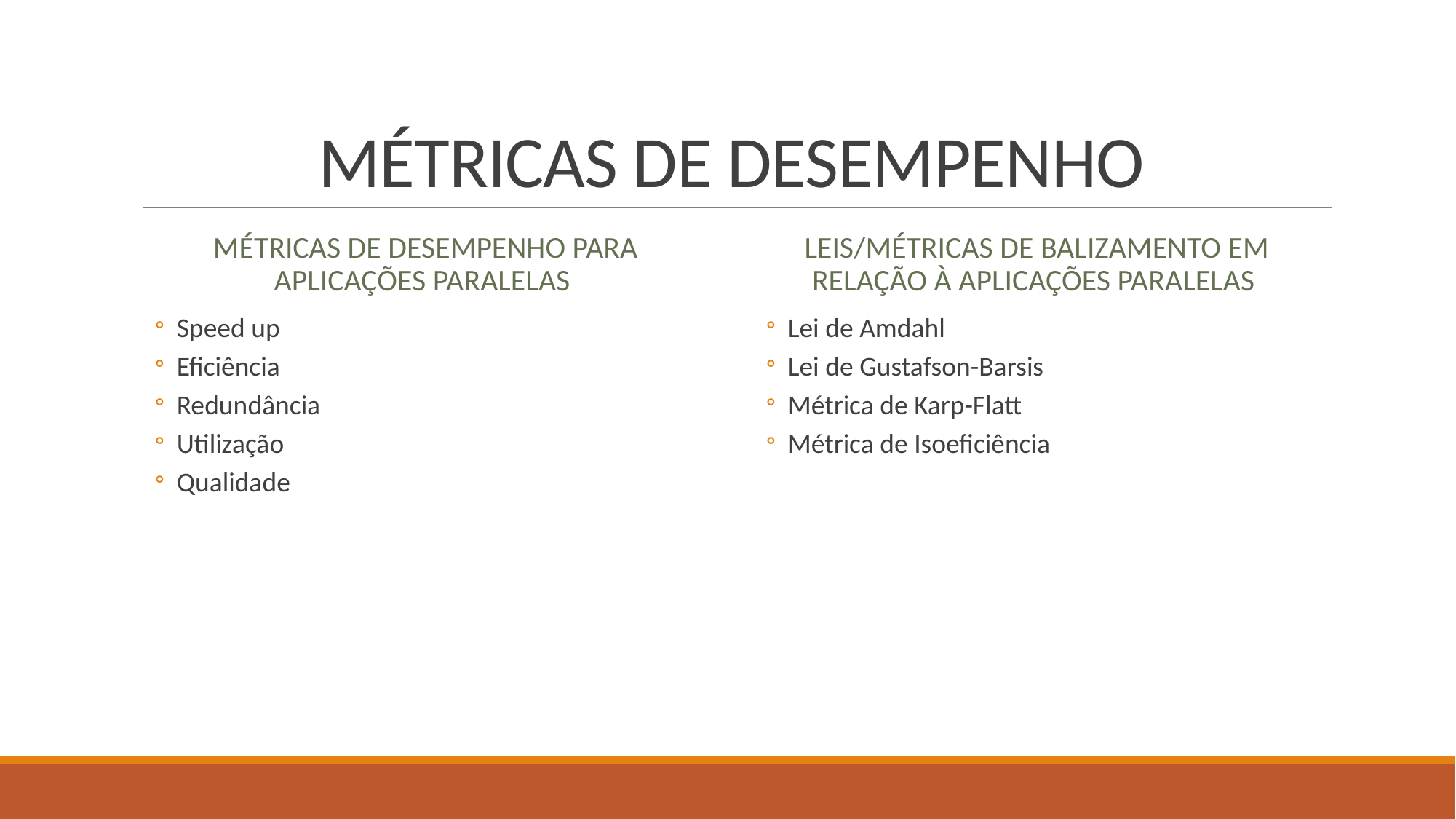

# MÉTRICAS DE DESEMPENHO
Métricas de desempenho para aplicações paralelas
Leis/métricas de balizamento em relação à aplicações paralelas
Speed up
Eficiência
Redundância
Utilização
Qualidade

Lei de Amdahl
Lei de Gustafson-Barsis
Métrica de Karp-Flatt
Métrica de Isoeficiência